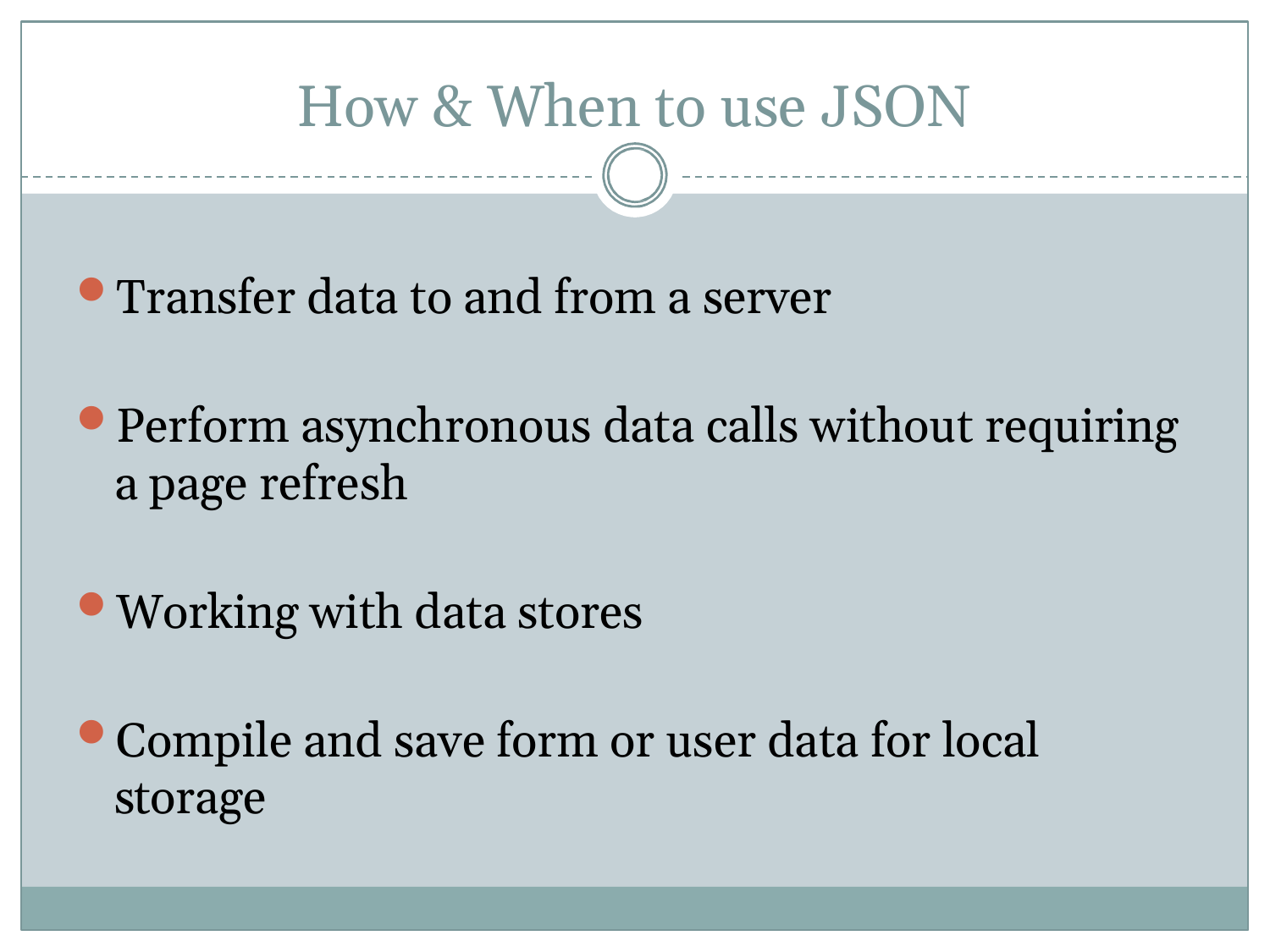

# How & When to use JSON
Transfer data to and from a server

Perform asynchronous data calls without requiring a page refresh

Working with data stores

Compile and save form or user data for local storage